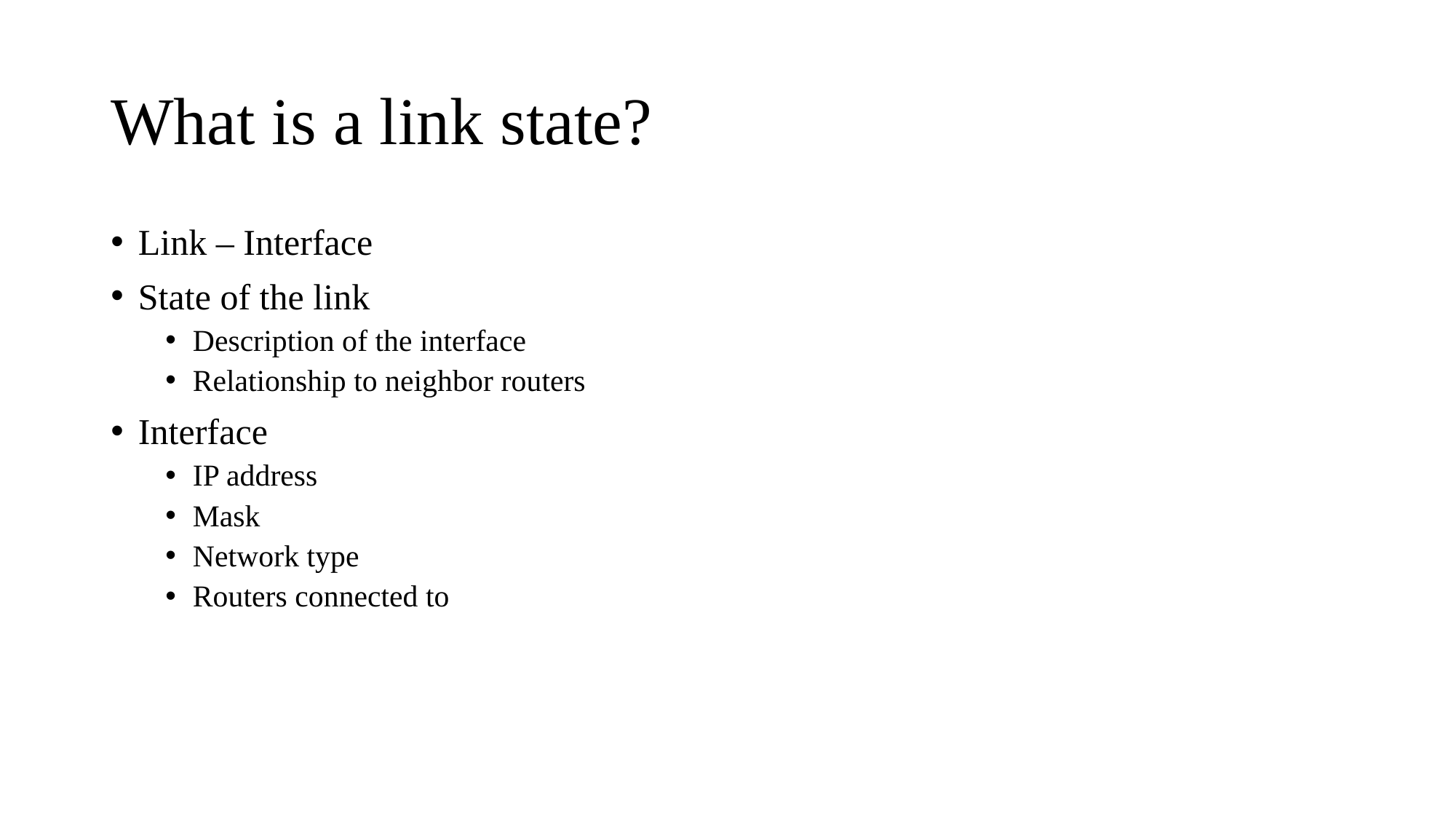

# What is a link state?
Link – Interface
State of the link
Description of the interface
Relationship to neighbor routers
Interface
IP address
Mask
Network type
Routers connected to